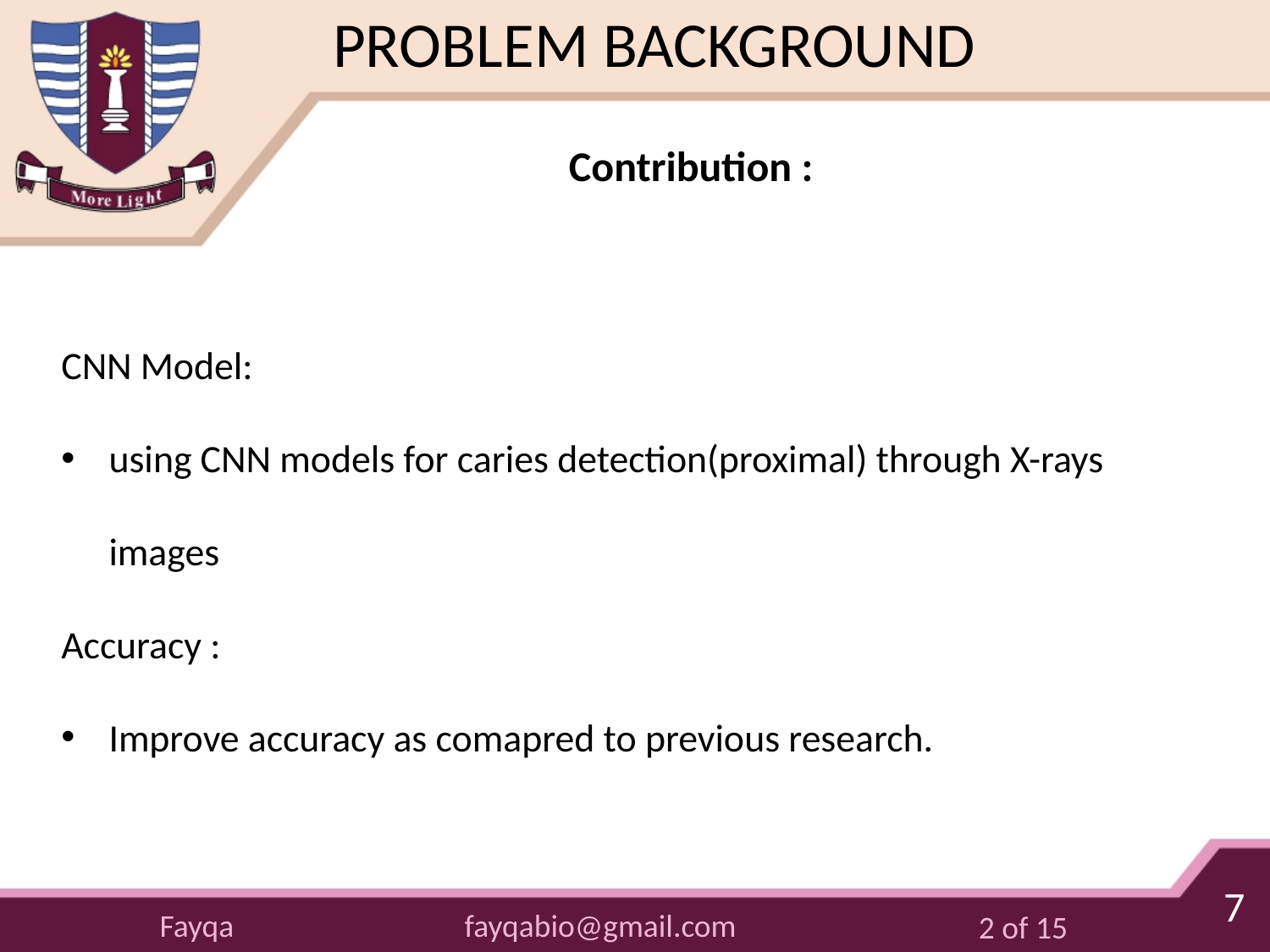

# PROBLEM BACKGROUND
Contribution :
CNN Model:
using CNN models for caries detection(proximal) through X-rays images
Accuracy :
Improve accuracy as comapred to previous research.
7
fayqabio@gmail.com
Fayqa
2 of 15